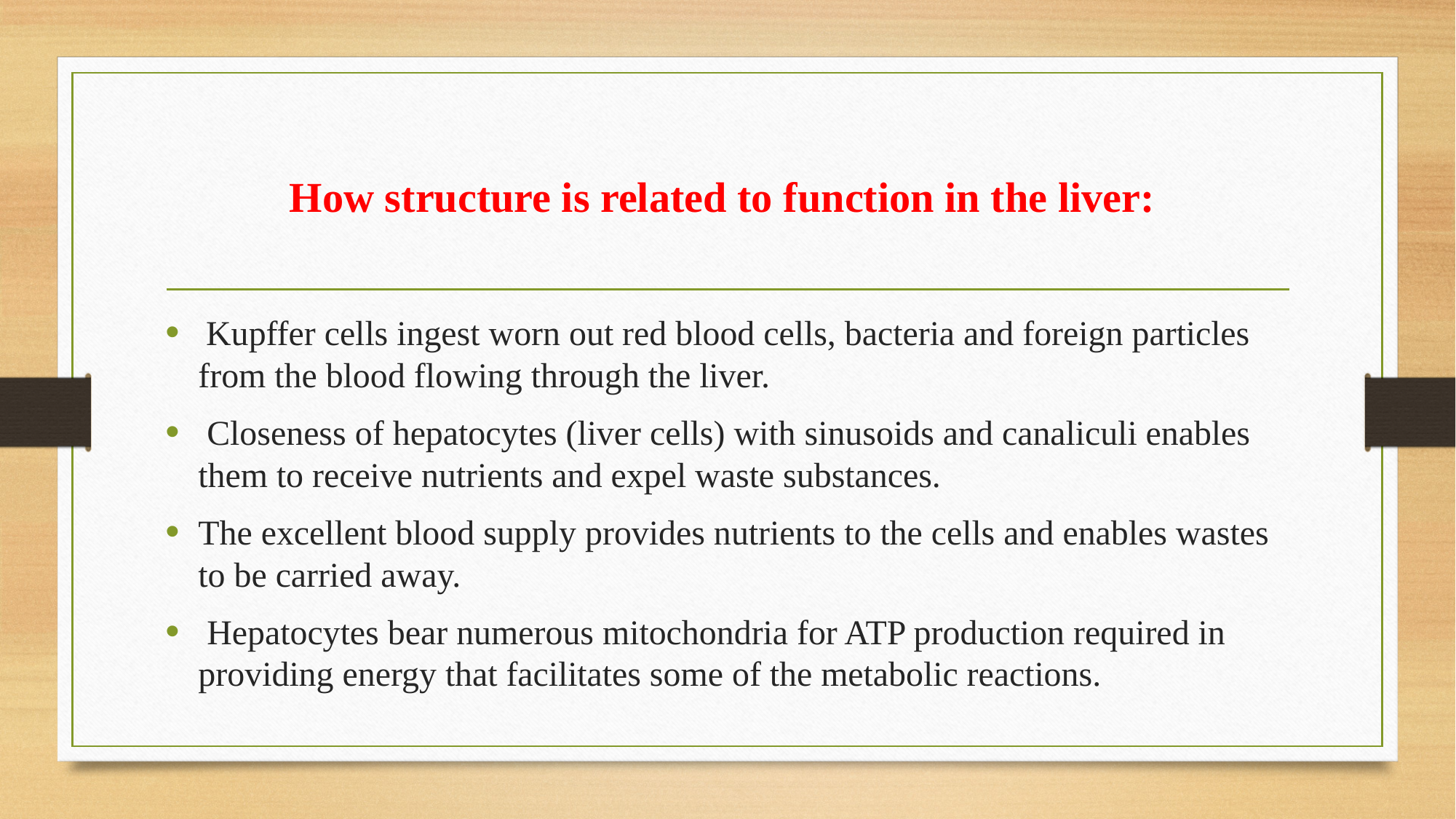

# How structure is related to function in the liver:
 Kupffer cells ingest worn out red blood cells, bacteria and foreign particles from the blood flowing through the liver.
 Closeness of hepatocytes (liver cells) with sinusoids and canaliculi enables them to receive nutrients and expel waste substances.
The excellent blood supply provides nutrients to the cells and enables wastes to be carried away.
 Hepatocytes bear numerous mitochondria for ATP production required in providing energy that facilitates some of the metabolic reactions.